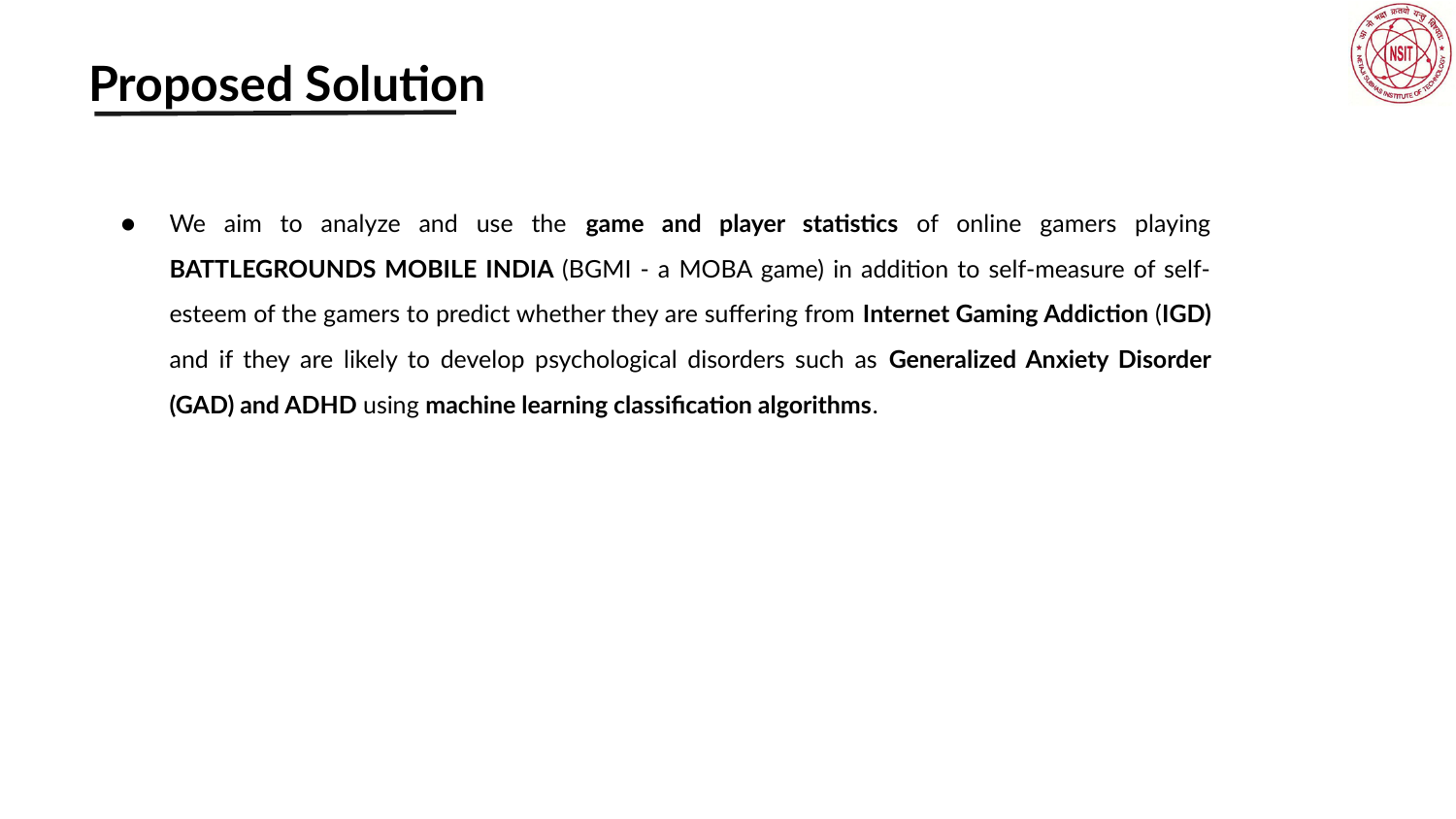

Proposed Solution
We aim to analyze and use the game and player statistics of online gamers playing BATTLEGROUNDS MOBILE INDIA (BGMI - a MOBA game) in addition to self-measure of self-esteem of the gamers to predict whether they are suffering from Internet Gaming Addiction (IGD) and if they are likely to develop psychological disorders such as Generalized Anxiety Disorder (GAD) and ADHD using machine learning classification algorithms.